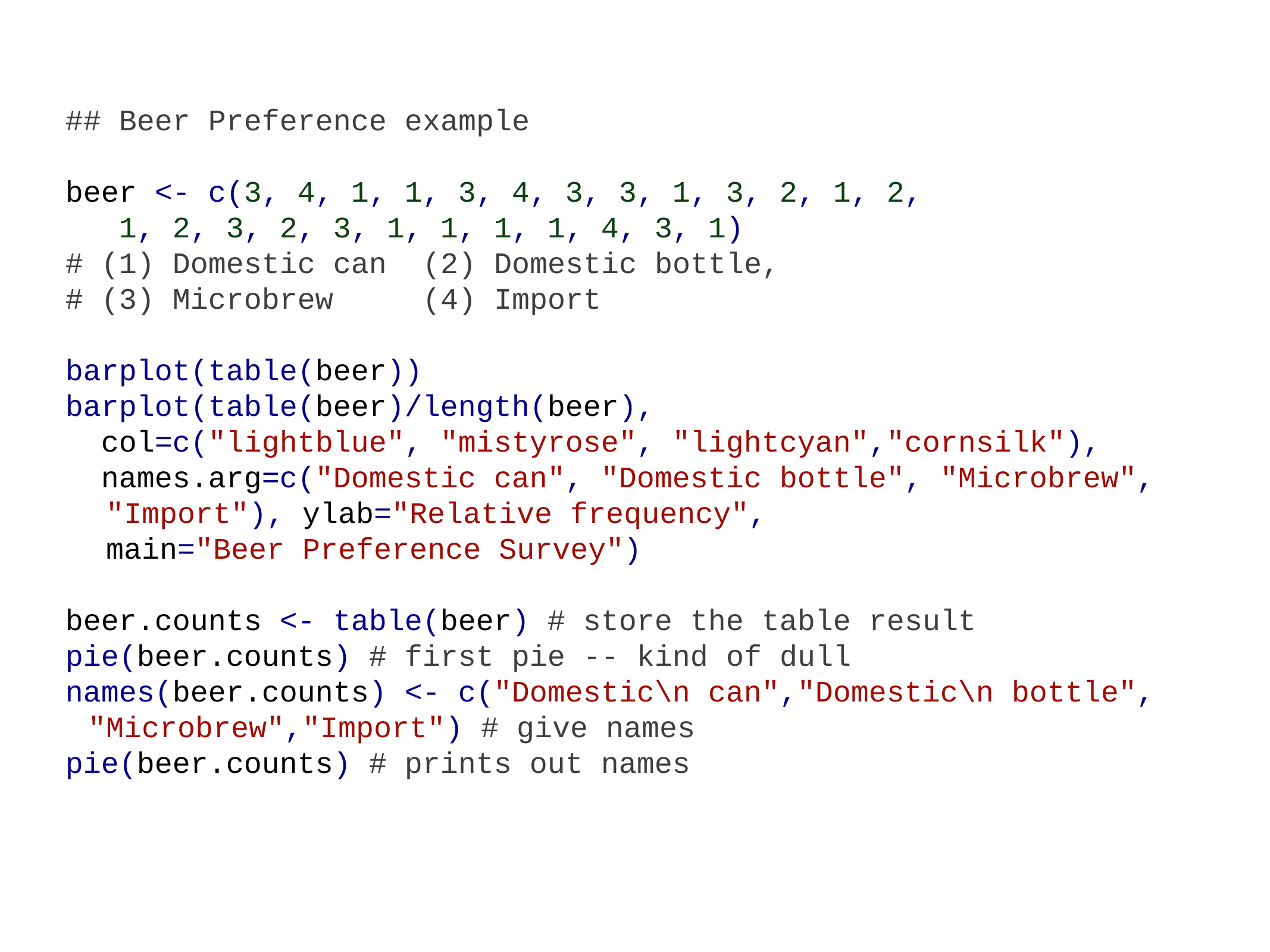

## Beer Preference example

beer <- c(3, 4, 1, 1, 3, 4, 3, 3, 1, 3, 2, 1, 2,
   1, 2, 3, 2, 3, 1, 1, 1, 1, 4, 3, 1)
# (1) Domestic can  (2) Domestic bottle,
# (3) Microbrew     (4) Import

barplot(table(beer))
barplot(table(beer)/length(beer),
  col=c("lightblue", "mistyrose", "lightcyan","cornsilk"),
  names.arg=c("Domestic can", "Domestic bottle", "Microbrew",
  "Import"), ylab="Relative frequency",
  main="Beer Preference Survey")

beer.counts <- table(beer) # store the table result
pie(beer.counts) # first pie -- kind of dull
names(beer.counts) <- c("Domestic\n can","Domestic\n bottle",
 "Microbrew","Import") # give names
pie(beer.counts) # prints out names